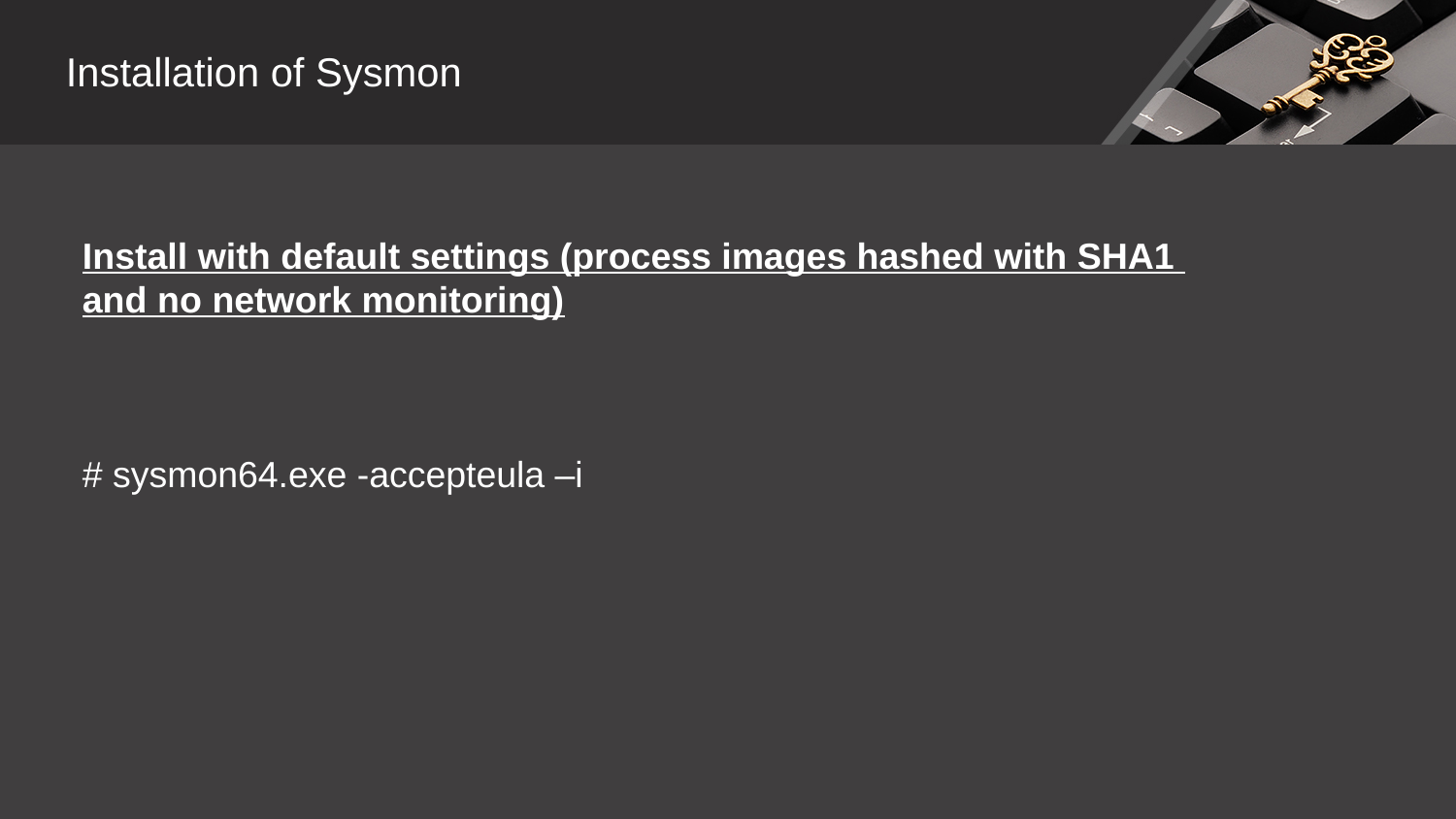

Installation of Sysmon
Install with default settings (process images hashed with SHA1
and no network monitoring)

# sysmon64.exe -accepteula –i